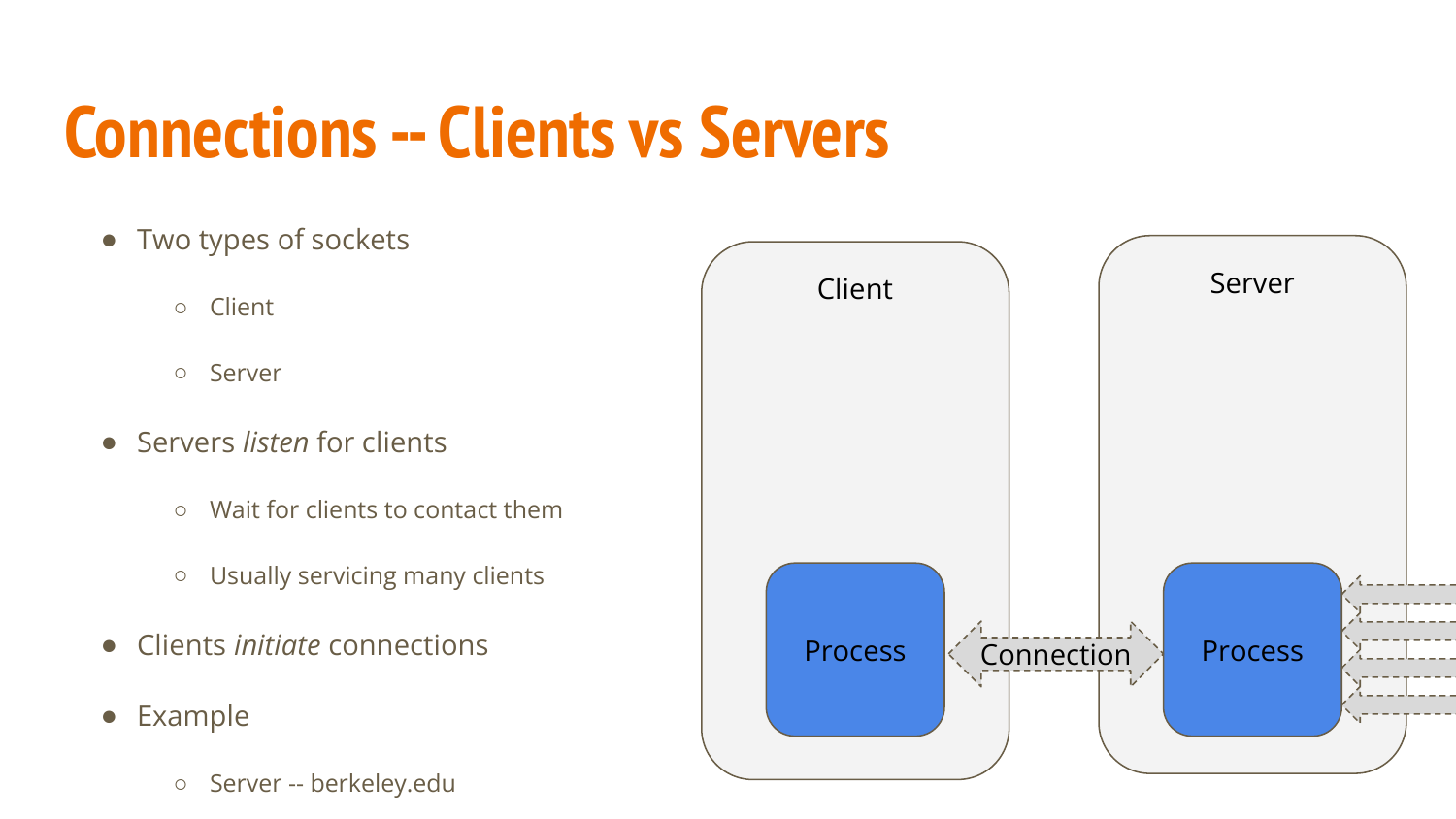

# Connections -- Clients vs Servers
Two types of sockets
Client
Server
Servers listen for clients
Wait for clients to contact them
Usually servicing many clients
Clients initiate connections
Example
Server -- berkeley.edu
Client -- your browser

Server
Client
Process
Process

Connection